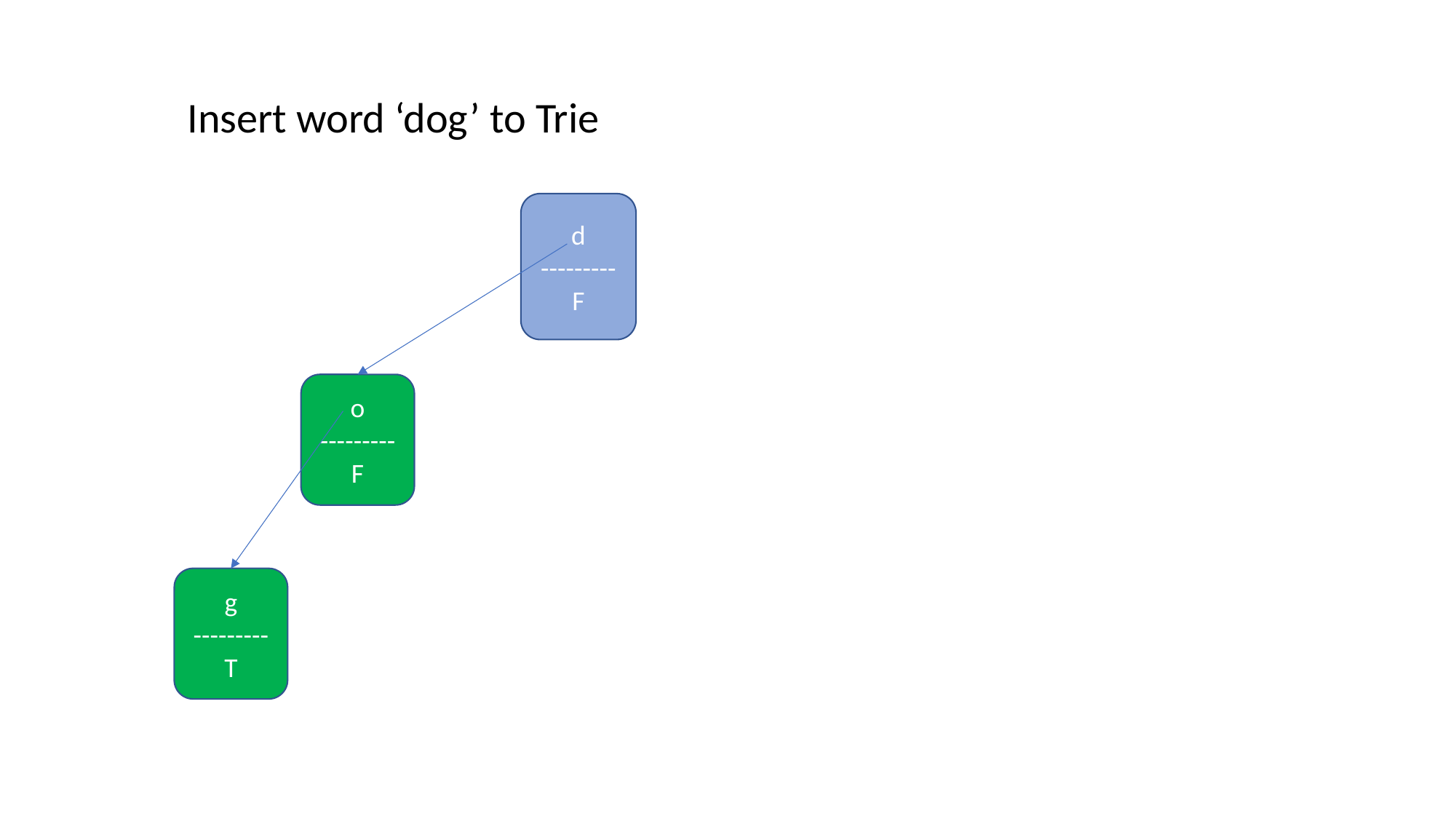

Insert word ‘dog’ to Trie
d
---------
F
o
---------
F
g
---------
T